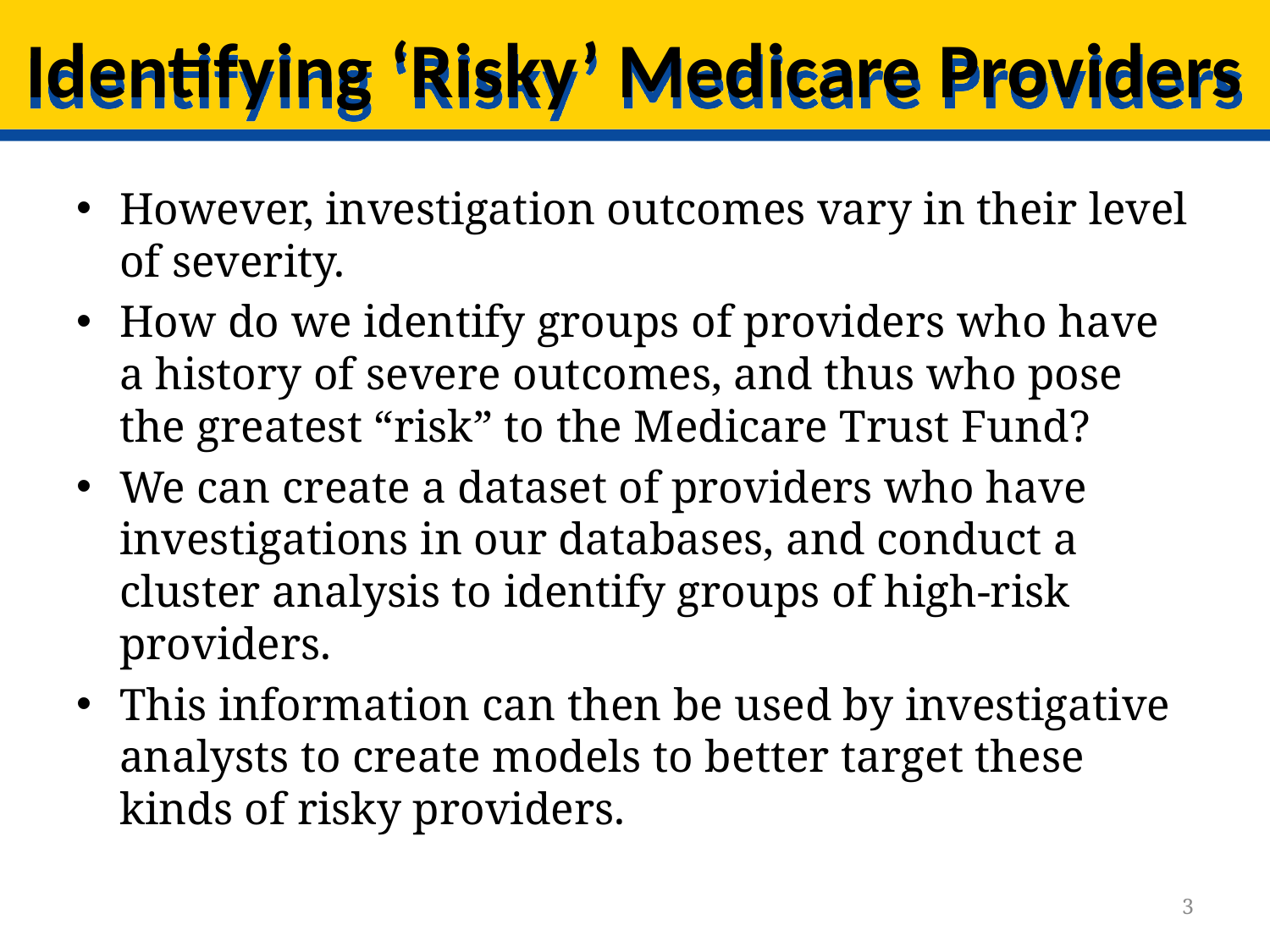

# Identifying ‘Risky’ Medicare Providers
However, investigation outcomes vary in their level of severity.
How do we identify groups of providers who have a history of severe outcomes, and thus who pose the greatest “risk” to the Medicare Trust Fund?
We can create a dataset of providers who have investigations in our databases, and conduct a cluster analysis to identify groups of high-risk providers.
This information can then be used by investigative analysts to create models to better target these kinds of risky providers.
3